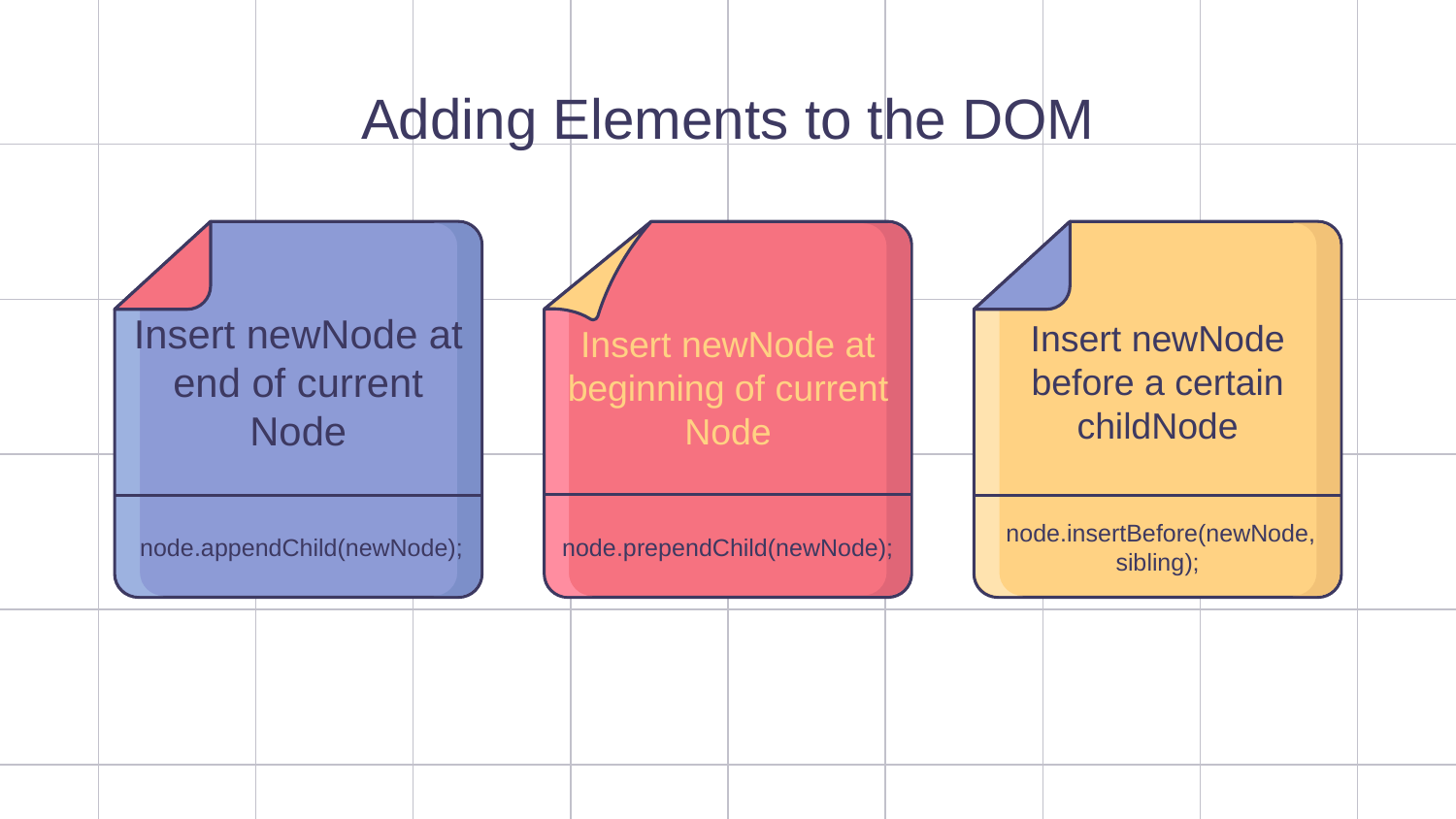

Adding Elements to the DOM

# Insert newNode at end of current Node
Insert newNode before a certain childNode
Insert newNode at beginning of current Node
 node.appendChild(newNode);
node.prependChild(newNode);
 node.insertBefore(newNode, sibling);